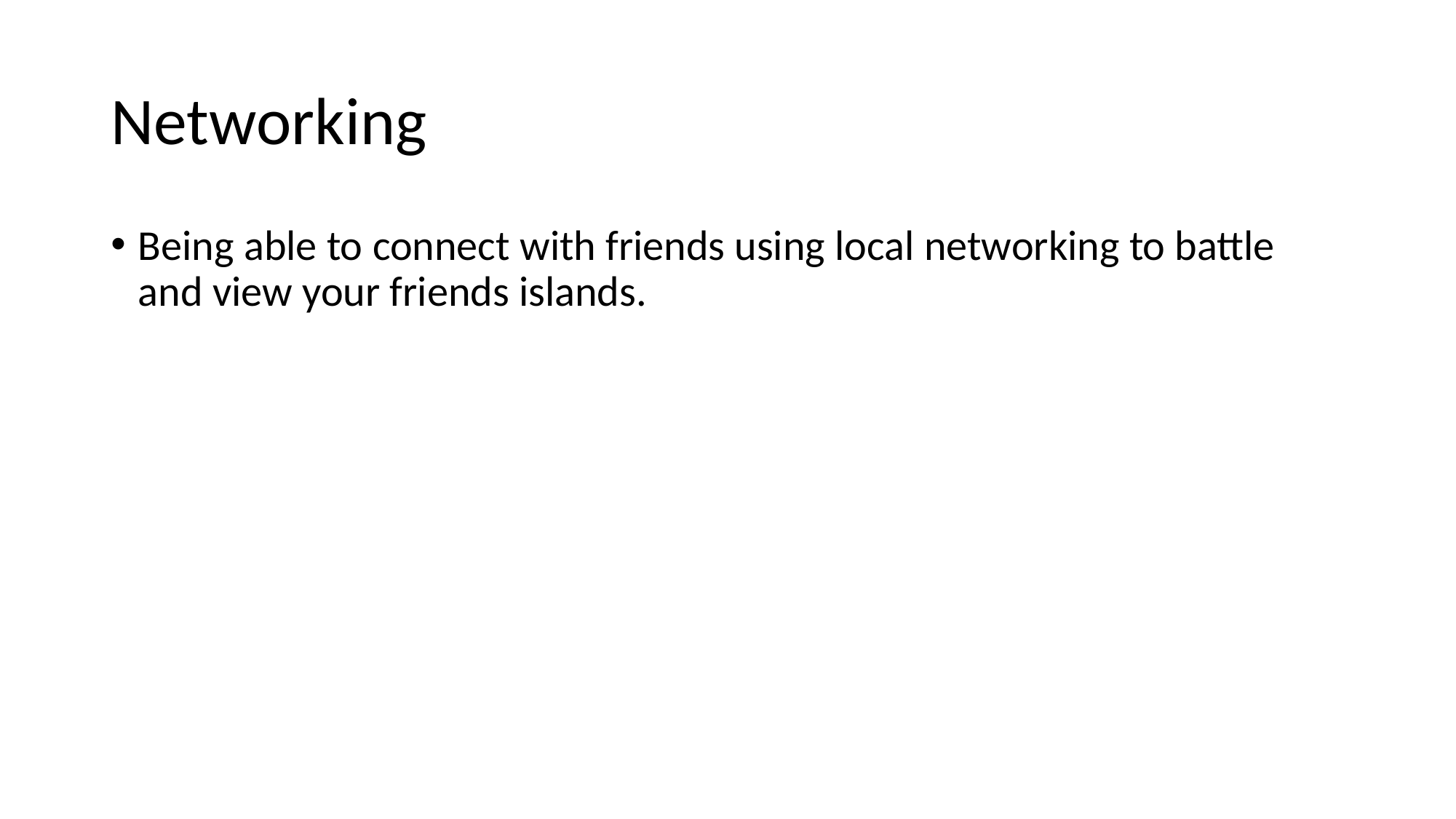

# Networking
Being able to connect with friends using local networking to battle and view your friends islands.